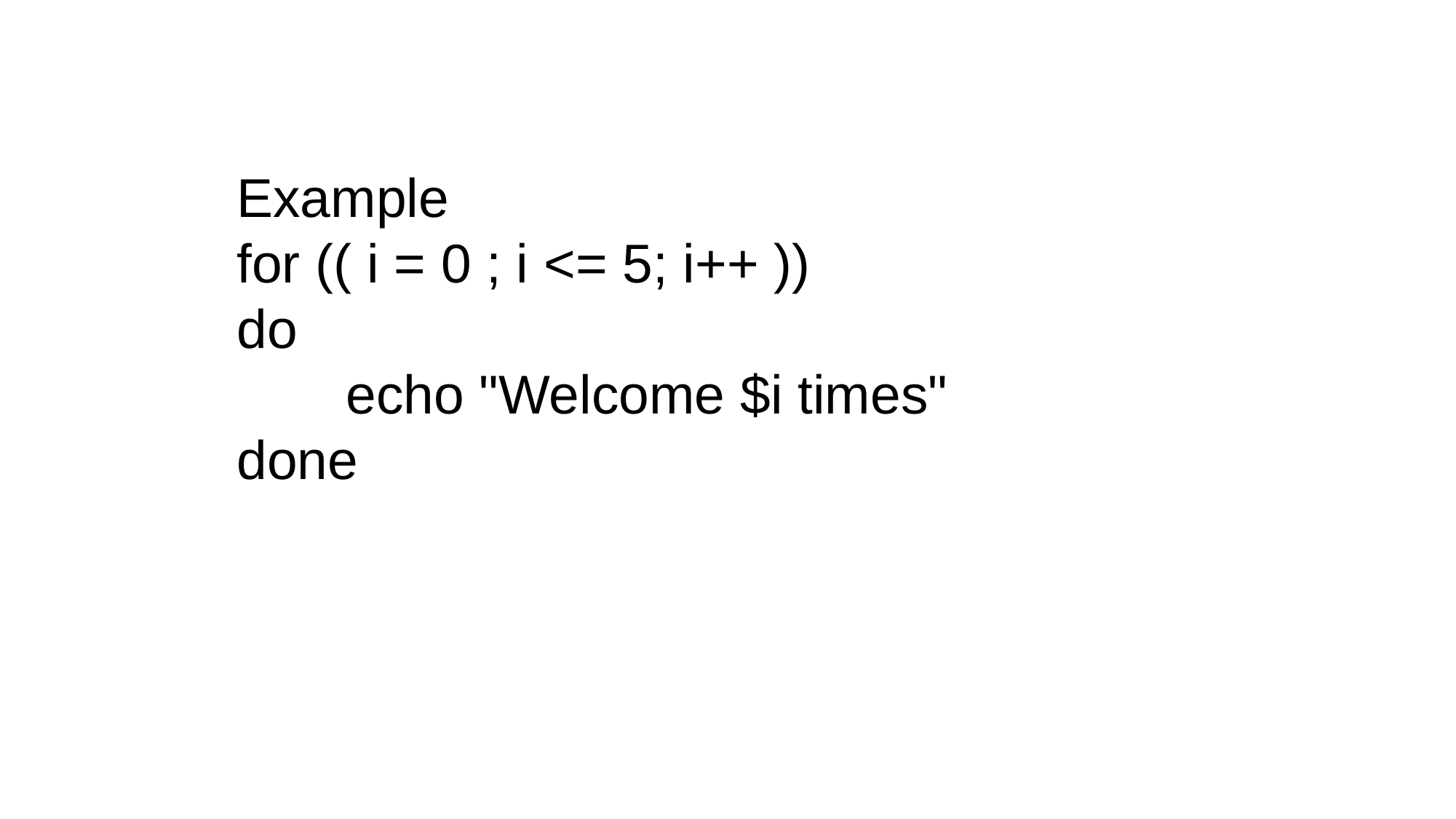

Example
for (( i = 0 ; i <= 5; i++ ))
do
	echo "Welcome $i times"
done